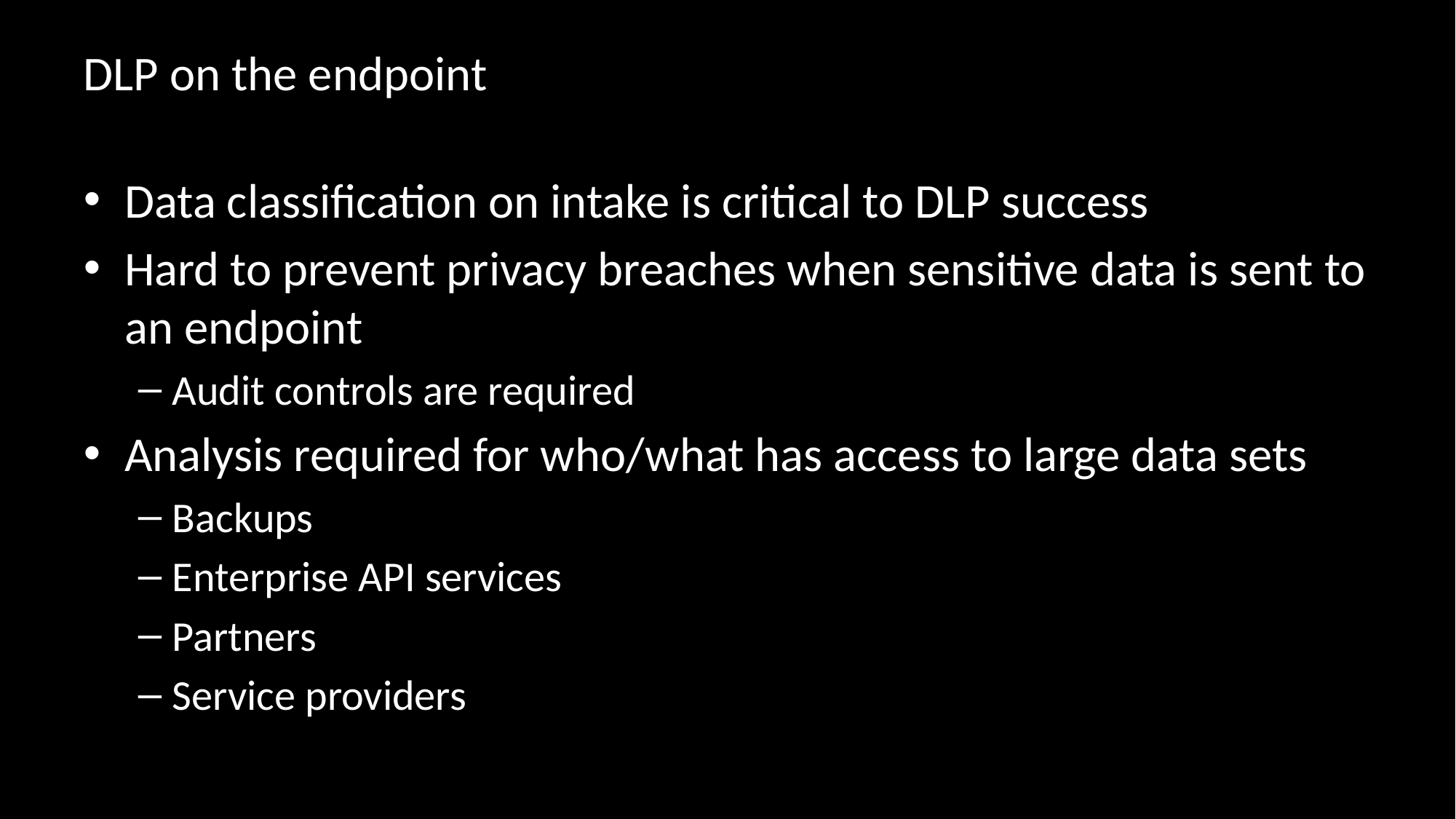

# DLP on the endpoint
Data classification on intake is critical to DLP success
Hard to prevent privacy breaches when sensitive data is sent to an endpoint
Audit controls are required
Analysis required for who/what has access to large data sets
Backups
Enterprise API services
Partners
Service providers